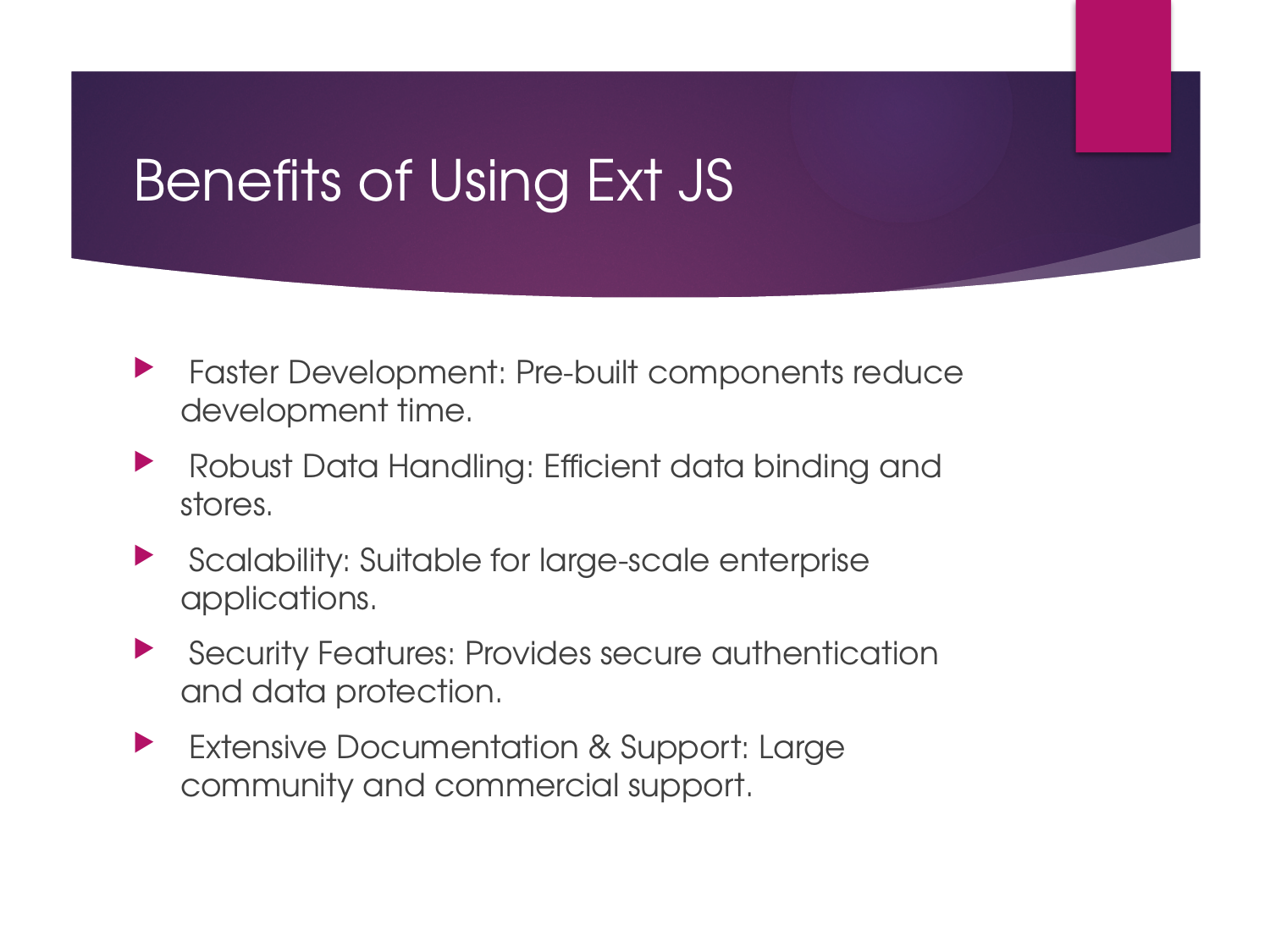

# Benefits of Using Ext JS
 Faster Development: Pre-built components reduce development time.
 Robust Data Handling: Efficient data binding and stores.
 Scalability: Suitable for large-scale enterprise applications.
 Security Features: Provides secure authentication and data protection.
 Extensive Documentation & Support: Large community and commercial support.